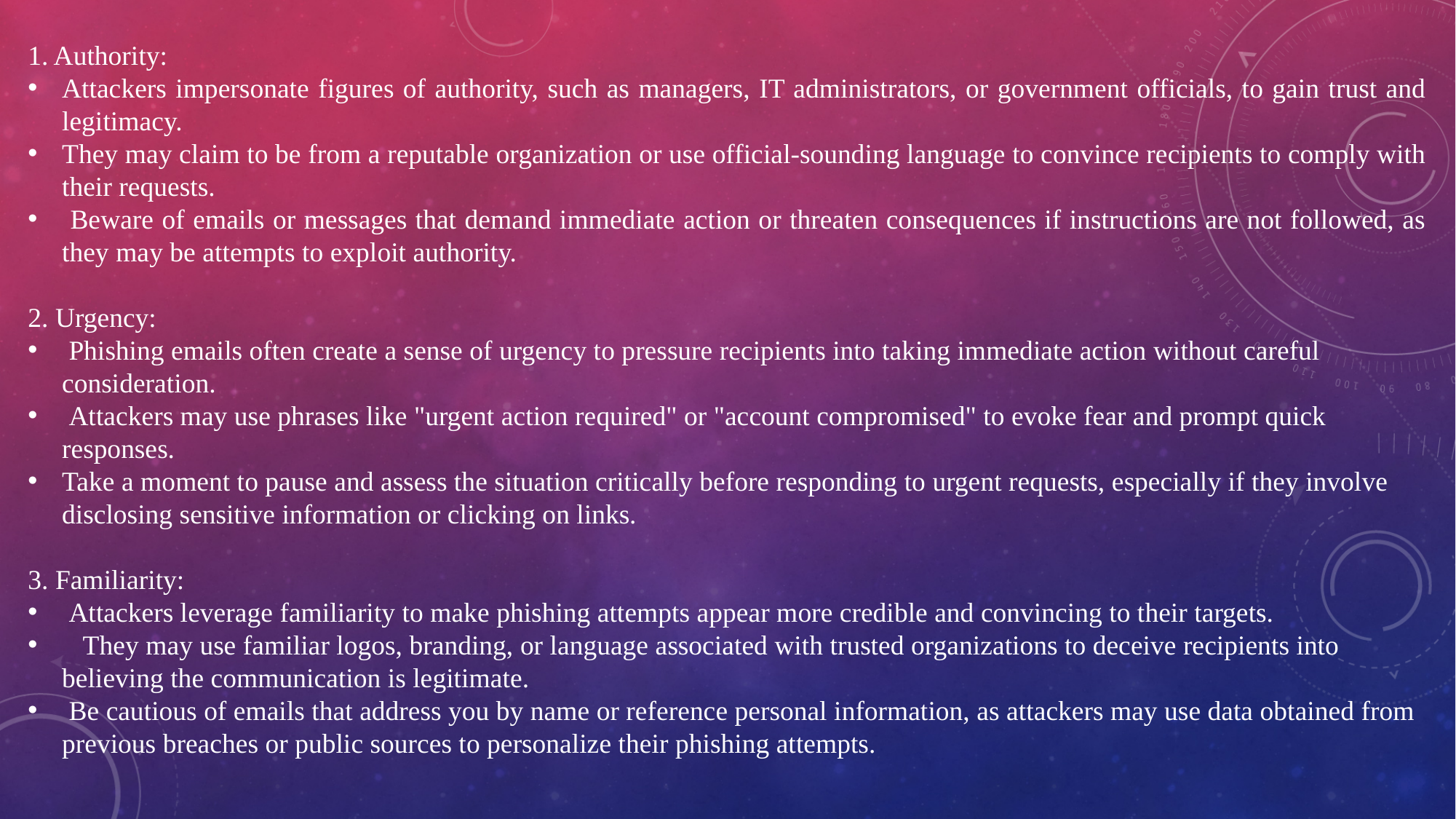

1. Authority:
Attackers impersonate figures of authority, such as managers, IT administrators, or government officials, to gain trust and legitimacy.
They may claim to be from a reputable organization or use official-sounding language to convince recipients to comply with their requests.
 Beware of emails or messages that demand immediate action or threaten consequences if instructions are not followed, as they may be attempts to exploit authority.

2. Urgency:
 Phishing emails often create a sense of urgency to pressure recipients into taking immediate action without careful consideration.
 Attackers may use phrases like "urgent action required" or "account compromised" to evoke fear and prompt quick responses.
Take a moment to pause and assess the situation critically before responding to urgent requests, especially if they involve disclosing sensitive information or clicking on links.

3. Familiarity:
 Attackers leverage familiarity to make phishing attempts appear more credible and convincing to their targets.
   They may use familiar logos, branding, or language associated with trusted organizations to deceive recipients into believing the communication is legitimate.
 Be cautious of emails that address you by name or reference personal information, as attackers may use data obtained from previous breaches or public sources to personalize their phishing attempts.